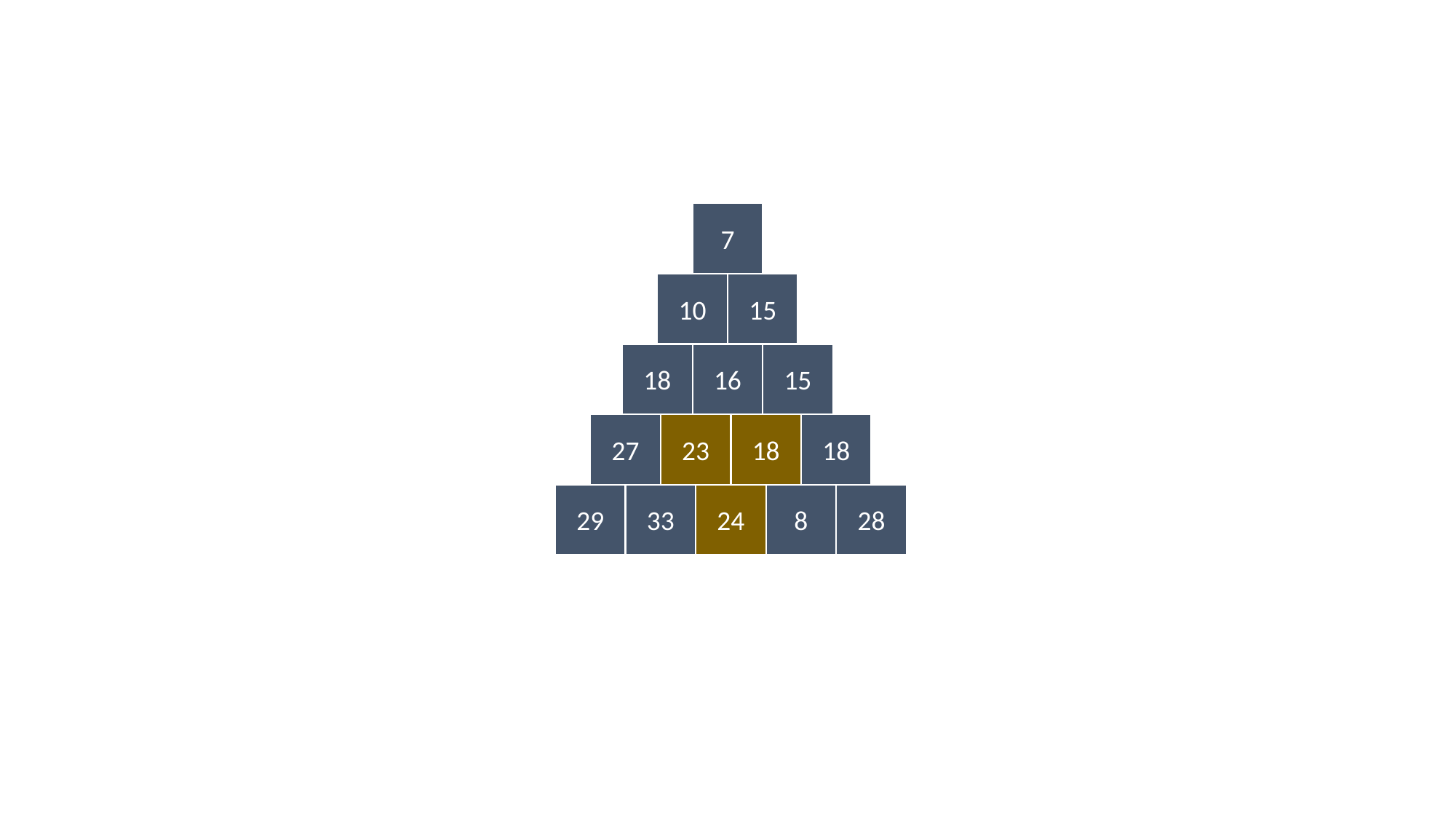

7
10
15
18
16
15
27
23
18
18
29
33
24
8
28